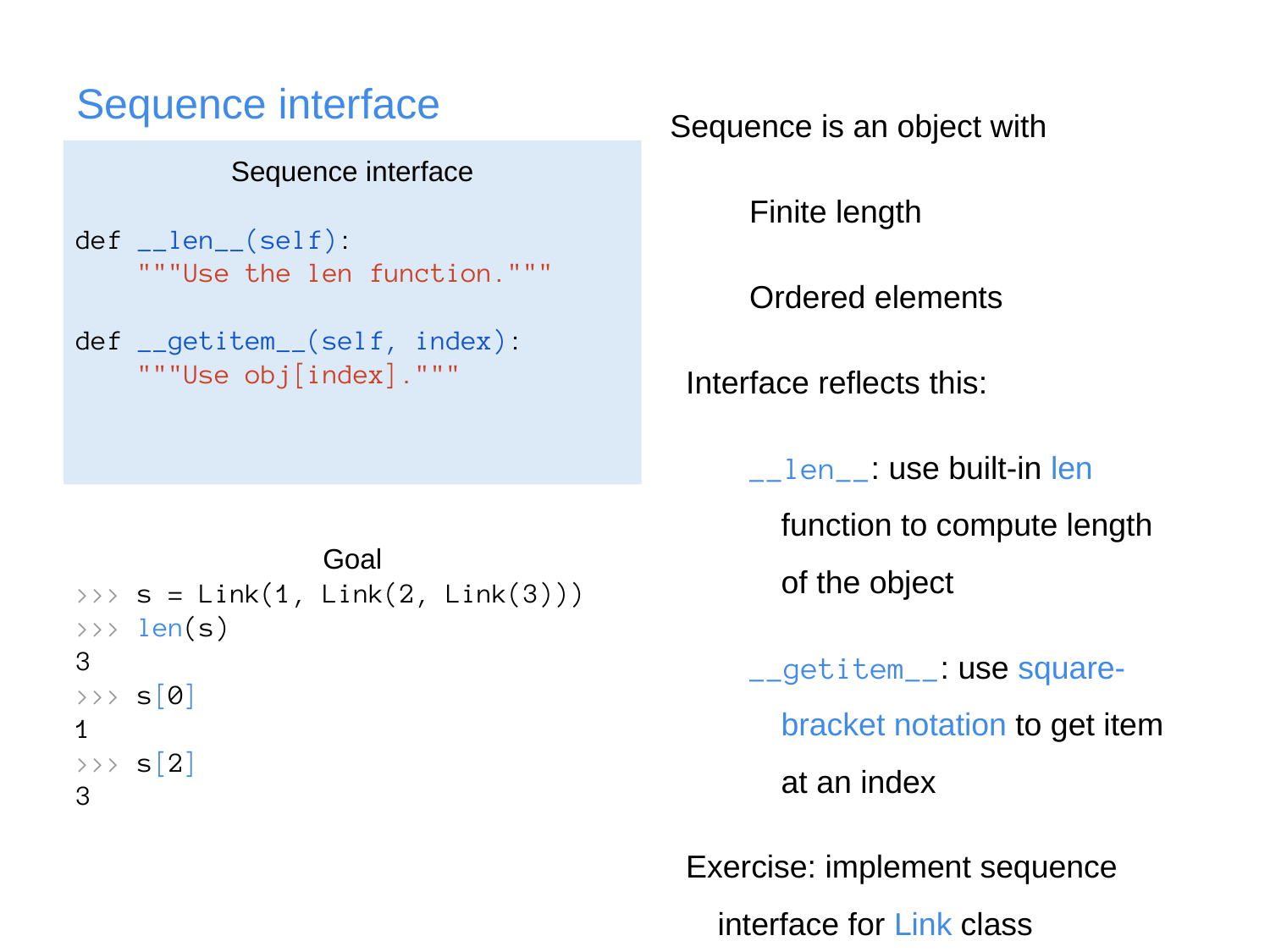

# Sequence interface
Sequence is an object with
Finite length
Ordered elements
Interface reflects this:
__len__: use built-in len function to compute length of the object
__getitem__: use square-bracket notation to get item at an index
Exercise: implement sequence interface for Link class
Sequence interface

def __len__(self):
    """Use the len function."""

def __getitem__(self, index):
    """Use obj[index]."""
Goal
>>> s = Link(1, Link(2, Link(3)))
>>> len(s)
3
>>> s[0]
1
>>> s[2]
3